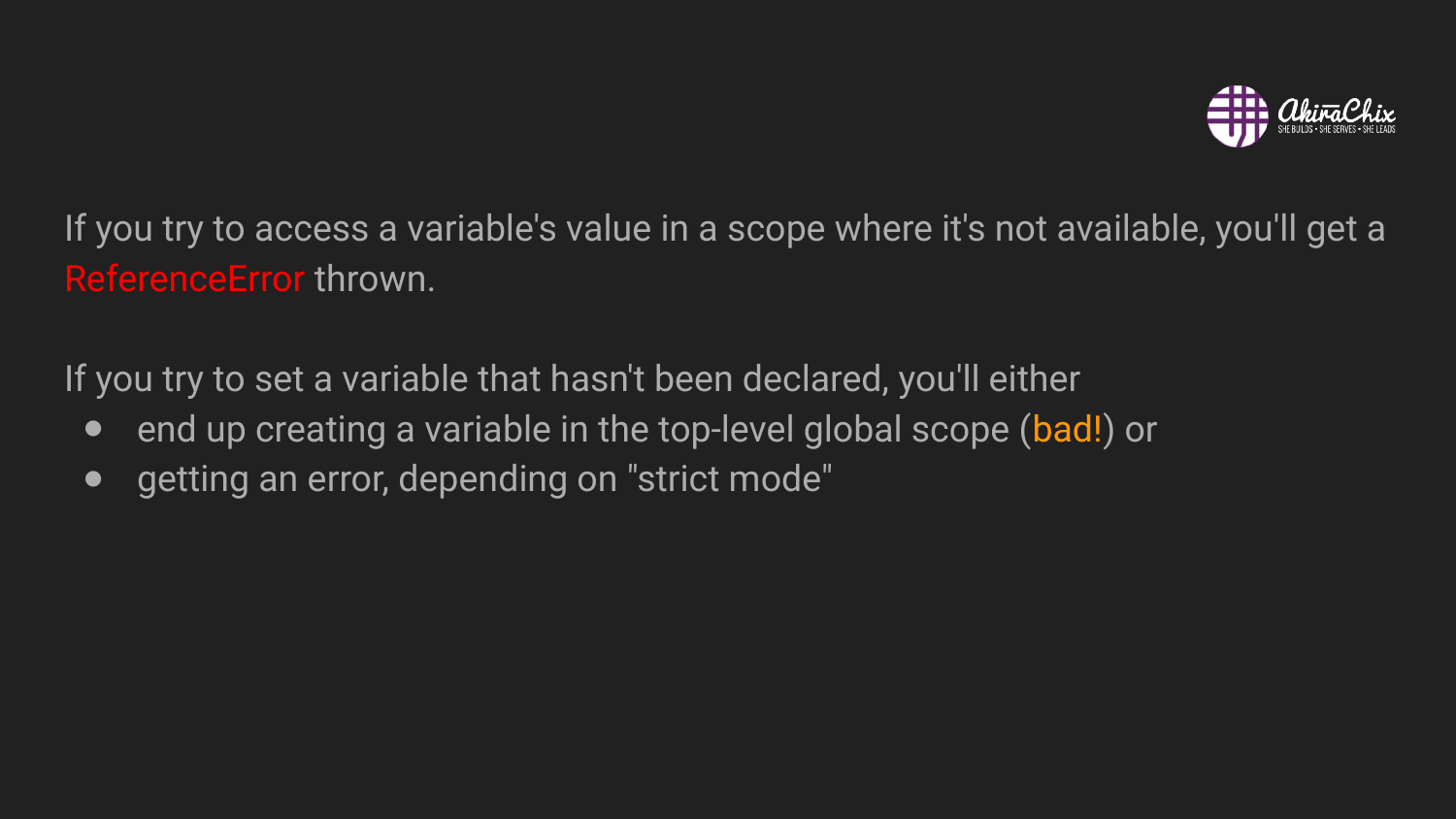

#
If you try to access a variable's value in a scope where it's not available, you'll get a ReferenceError thrown.

If you try to set a variable that hasn't been declared, you'll either
end up creating a variable in the top-level global scope (bad!) or
getting an error, depending on "strict mode"